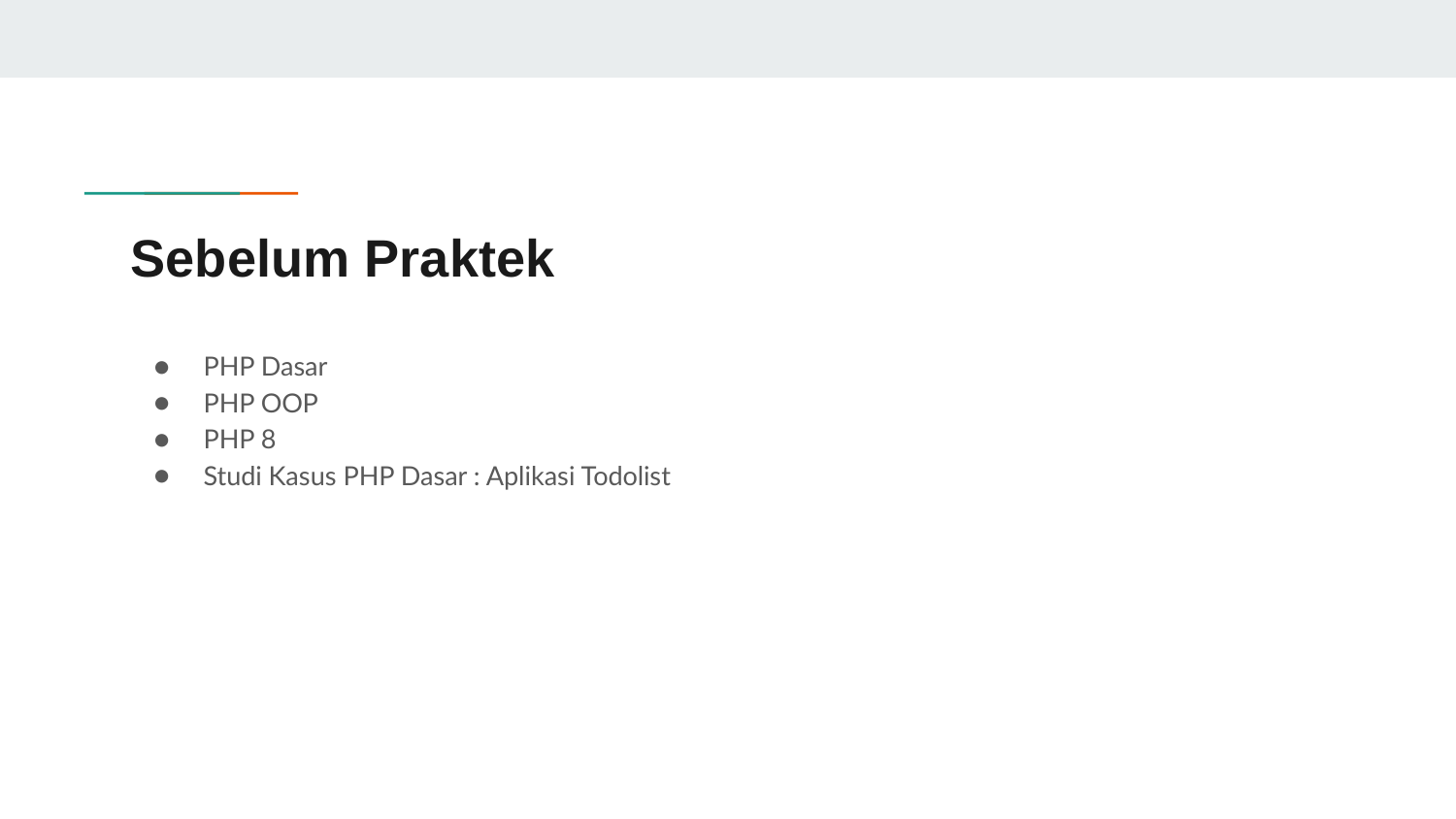

# Sebelum Praktek
PHP Dasar
PHP OOP
PHP 8
Studi Kasus PHP Dasar : Aplikasi Todolist